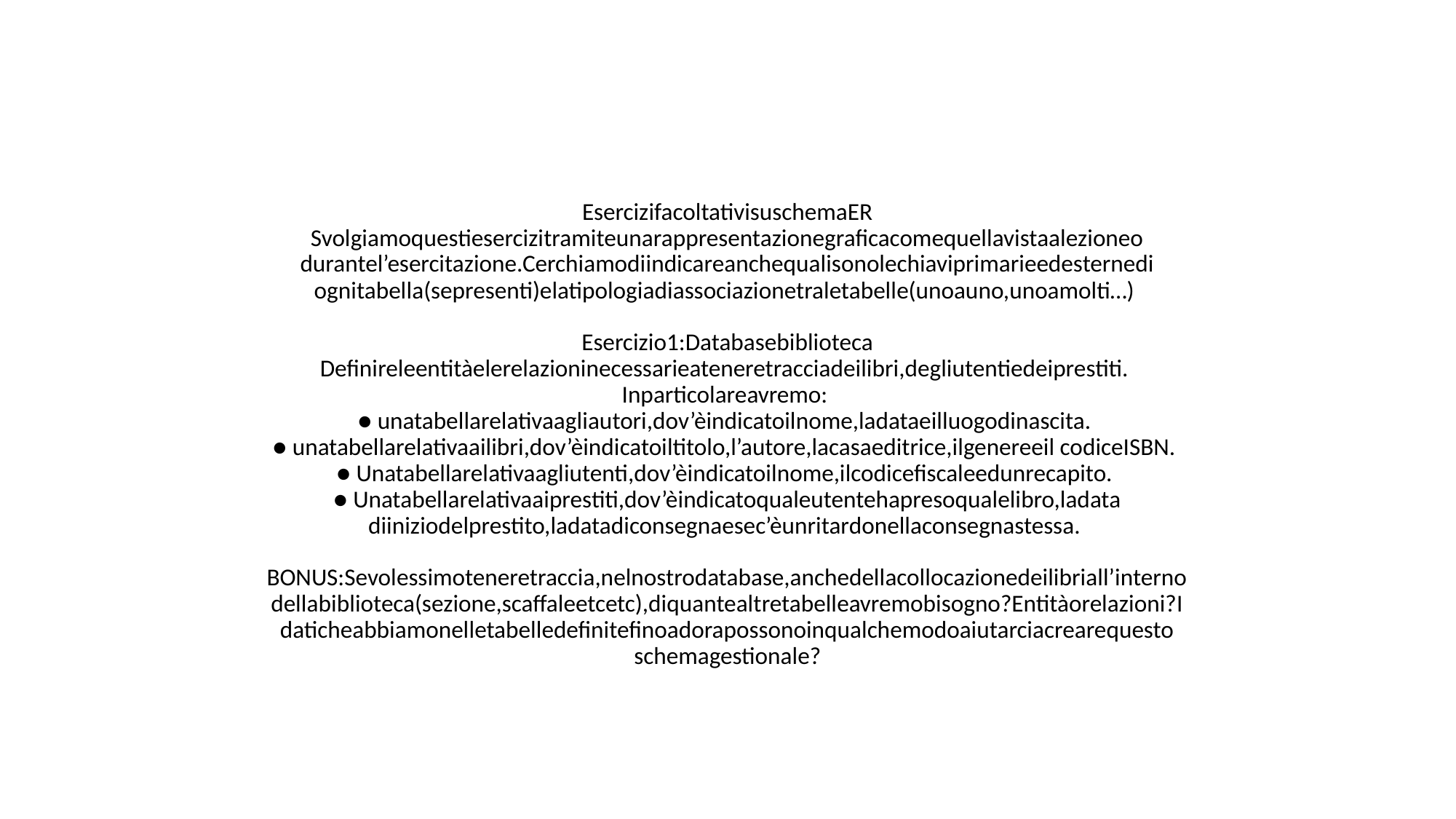

# EsercizifacoltativisuschemaER Svolgiamoquestiesercizitramiteunarappresentazionegraficacomequellavistaalezioneo durantel’esercitazione.Cerchiamodiindicareanchequalisonolechiaviprimarieedesternedi ognitabella(sepresenti)elatipologiadiassociazionetraletabelle(unoauno,unoamolti…) Esercizio1:Databasebiblioteca Definireleentitàelerelazioninecessarieateneretracciadeilibri,degliutentiedeiprestiti. Inparticolareavremo: ● unatabellarelativaagliautori,dov’èindicatoilnome,ladataeilluogodinascita. ● unatabellarelativaailibri,dov’èindicatoiltitolo,l’autore,lacasaeditrice,ilgenereeil codiceISBN. ● Unatabellarelativaagliutenti,dov’èindicatoilnome,ilcodicefiscaleedunrecapito. ● Unatabellarelativaaiprestiti,dov’èindicatoqualeutentehapresoqualelibro,ladata diiniziodelprestito,ladatadiconsegnaesec’èunritardonellaconsegnastessa. BONUS:Sevolessimoteneretraccia,nelnostrodatabase,anchedellacollocazionedeilibriall’interno dellabiblioteca(sezione,scaffaleetcetc),diquantealtretabelleavremobisogno?Entitàorelazioni?I daticheabbiamonelletabelledefinitefinoadorapossonoinqualchemodoaiutarciacrearequesto schemagestionale?